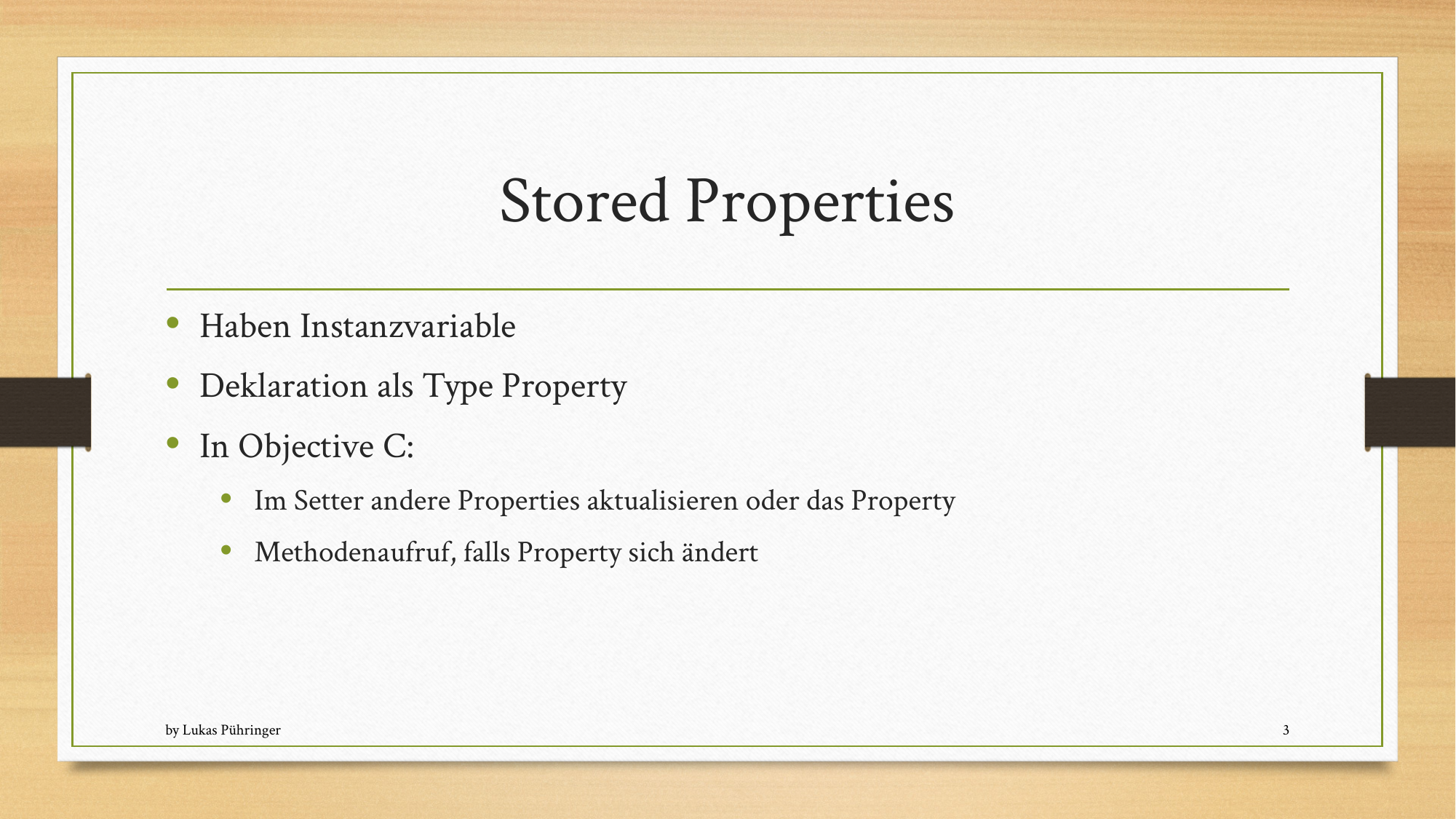

# Stored Properties
Haben Instanzvariable
Deklaration als Type Property
In Objective C:
Im Setter andere Properties aktualisieren oder das Property
Methodenaufruf, falls Property sich ändert

by Lukas Pühringer
3